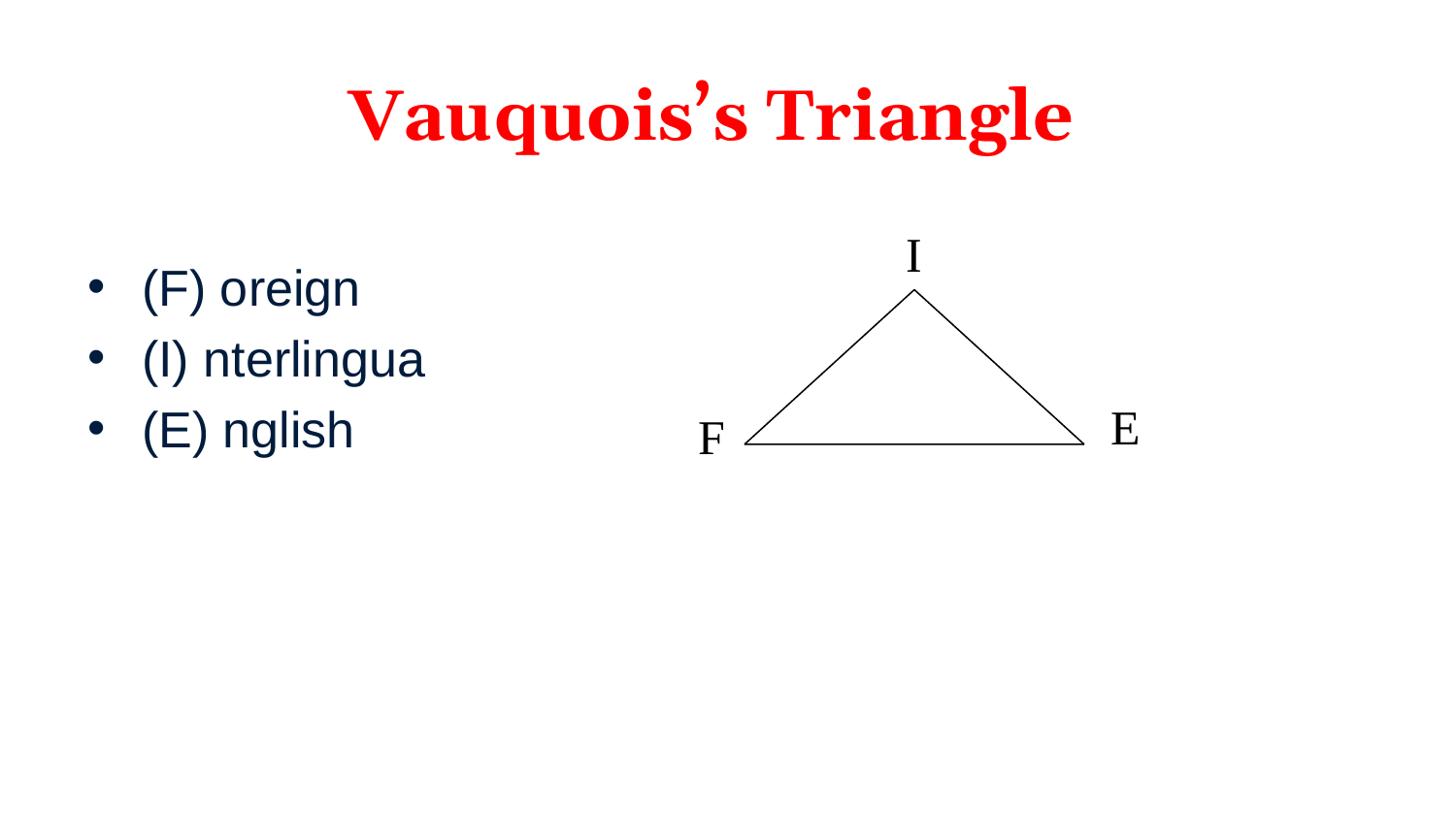

# Vauquois’s Triangle
I
(F) oreign
(I) nterlingua
(E) nglish

E
F